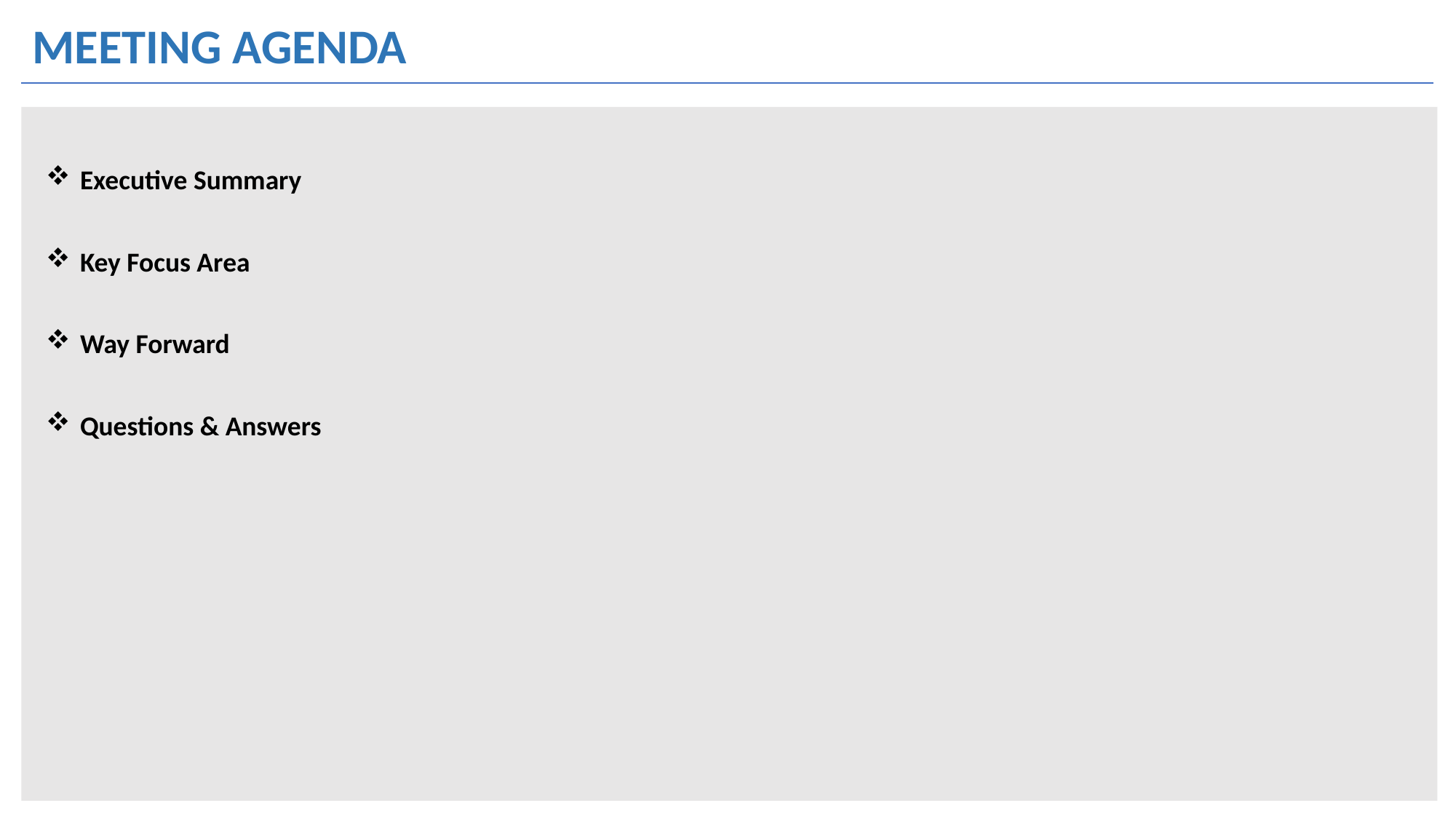

MEETING AGENDA

Executive Summary
Key Focus Area
Way Forward
Questions & Answers